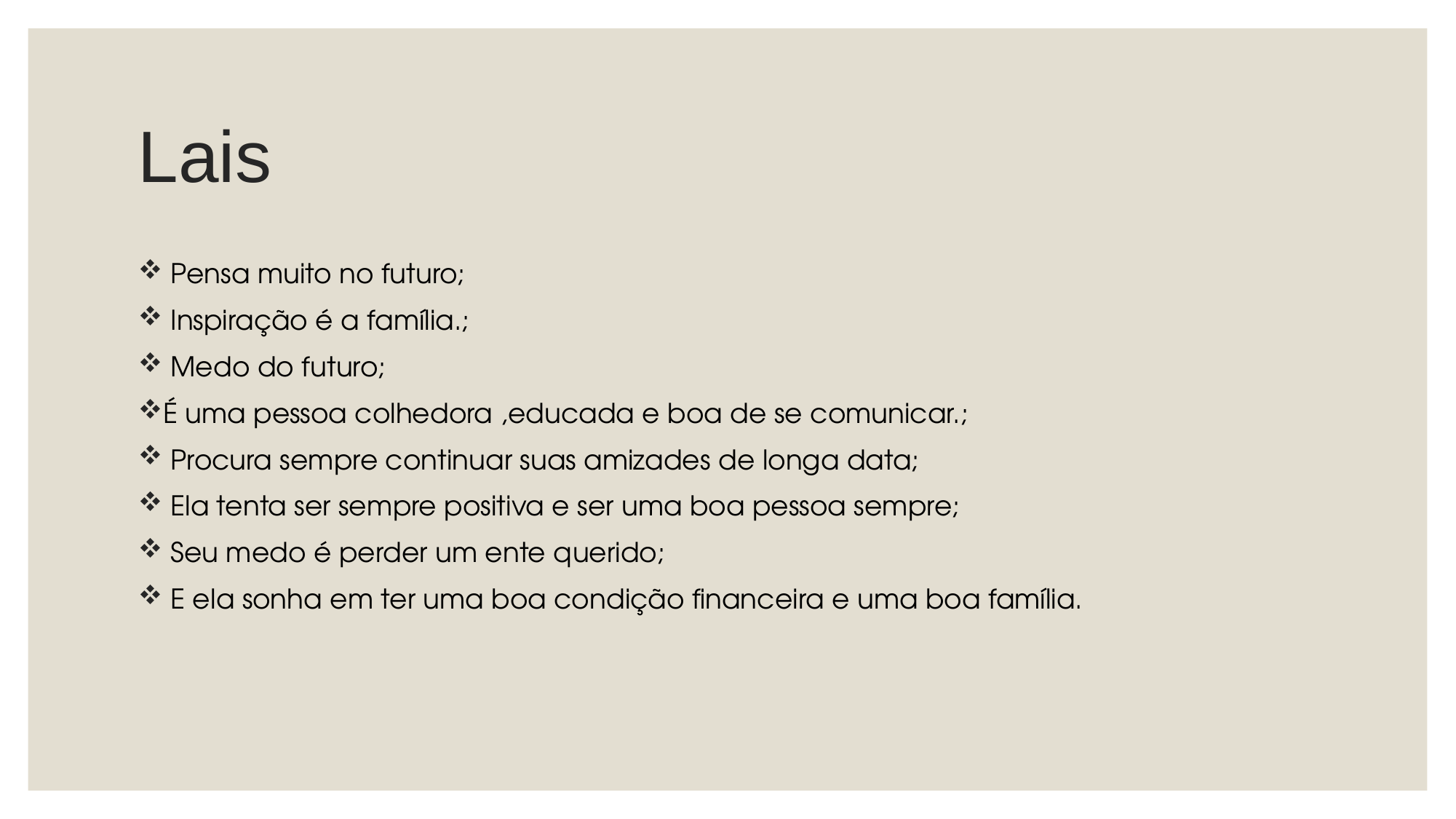

# Lais
 Pensa muito no futuro;
 Inspiração é a família.;
 Medo do futuro;
É uma pessoa colhedora ,educada e boa de se comunicar.;
 Procura sempre continuar suas amizades de longa data;
 Ela tenta ser sempre positiva e ser uma boa pessoa sempre;
 Seu medo é perder um ente querido;
 E ela sonha em ter uma boa condição financeira e uma boa família.